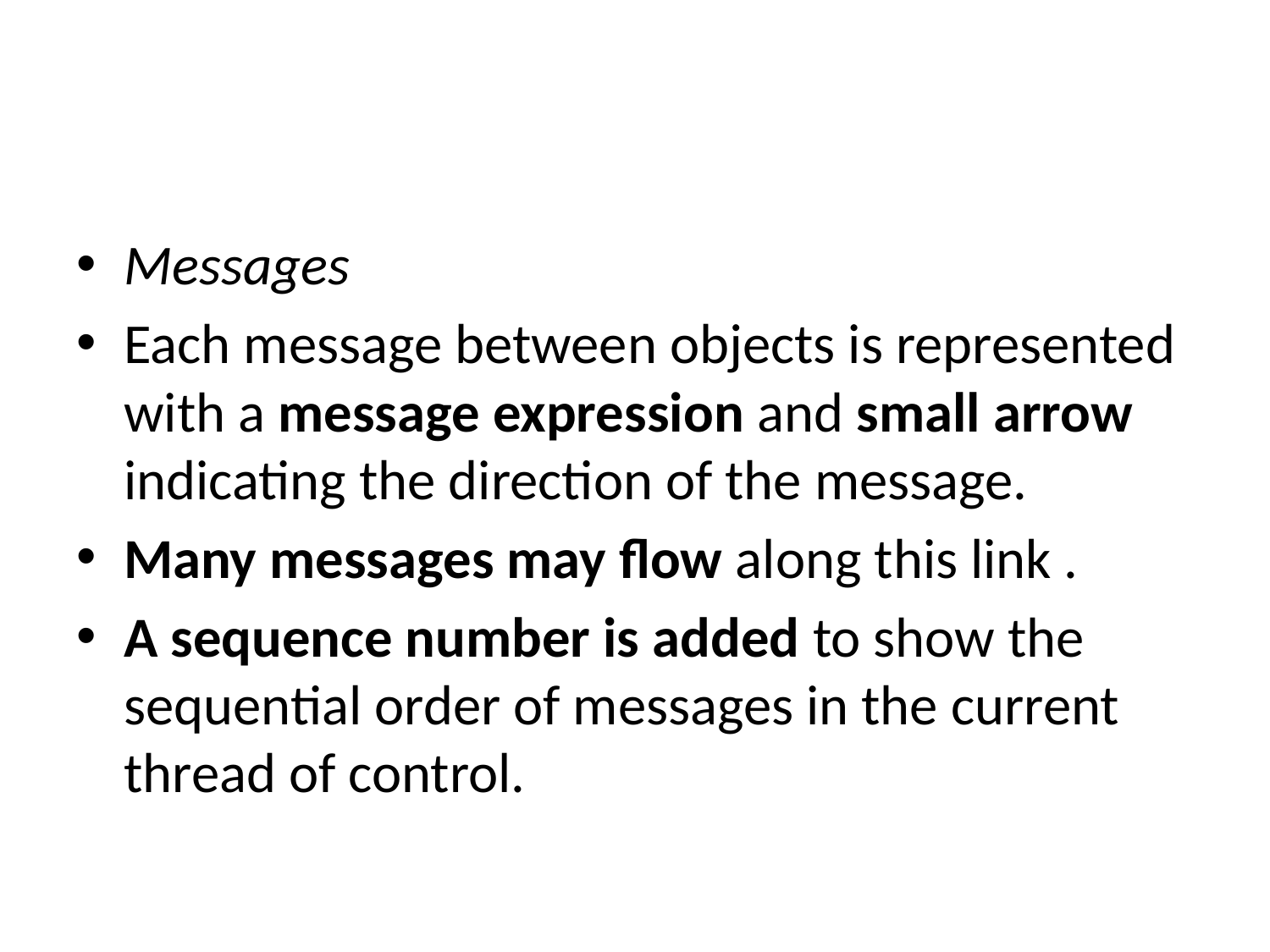

#
Messages
Each message between objects is represented with a message expression and small arrow indicating the direction of the message.
Many messages may flow along this link .
A sequence number is added to show the sequential order of messages in the current thread of control.